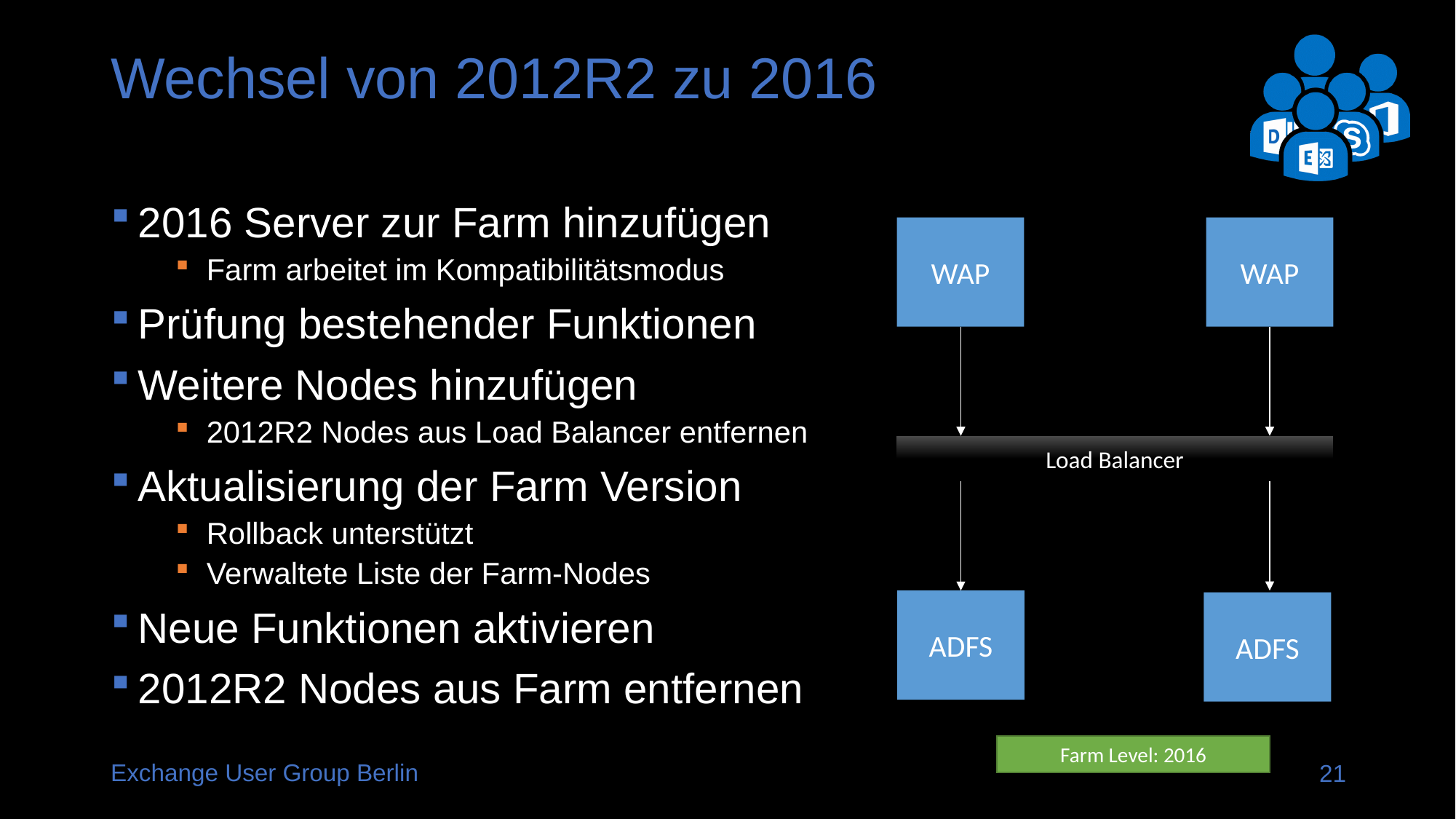

# Wechsel von 2012R2 zu 2016

2016 Server zur Farm hinzufügen
Farm arbeitet im Kompatibilitätsmodus
Prüfung bestehender Funktionen
Weitere Nodes hinzufügen
2012R2 Nodes aus Load Balancer entfernen
Aktualisierung der Farm Version
Rollback unterstützt
Verwaltete Liste der Farm-Nodes
Neue Funktionen aktivieren
2012R2 Nodes aus Farm entfernen

WAP
WAP
Load Balancer
ADFS
ADFS
Farm Level: 2012R2
Farm Level: 2016